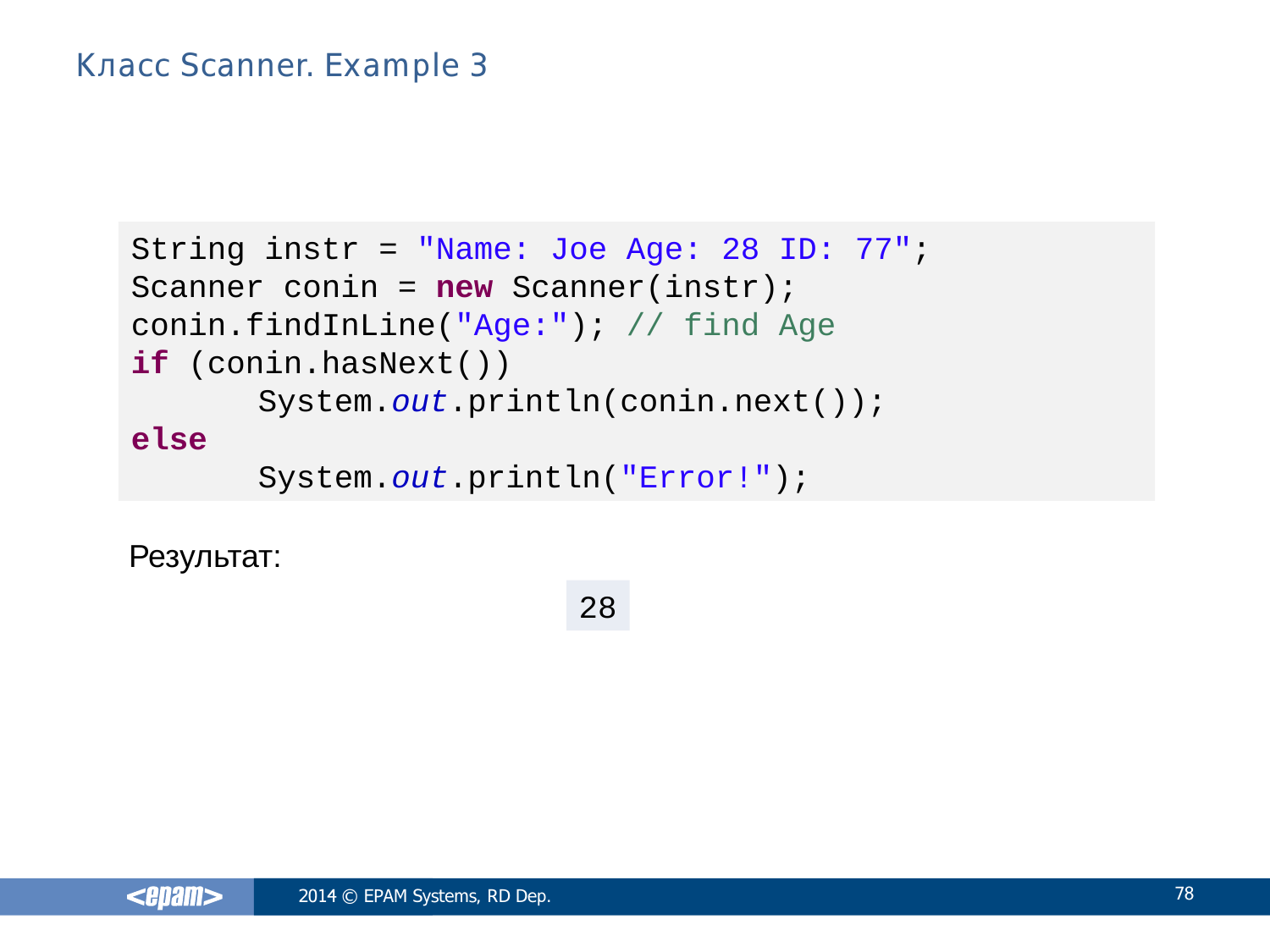

# Класс Scanner. Example 3
String instr = "Name: Joe Age: 28 ID: 77";
Scanner conin = new Scanner(instr);
conin.findInLine("Age:"); // find Age
if (conin.hasNext())
	System.out.println(conin.next());
else
	System.out.println("Error!");
Результат:
28
78
2014 © EPAM Systems, RD Dep.